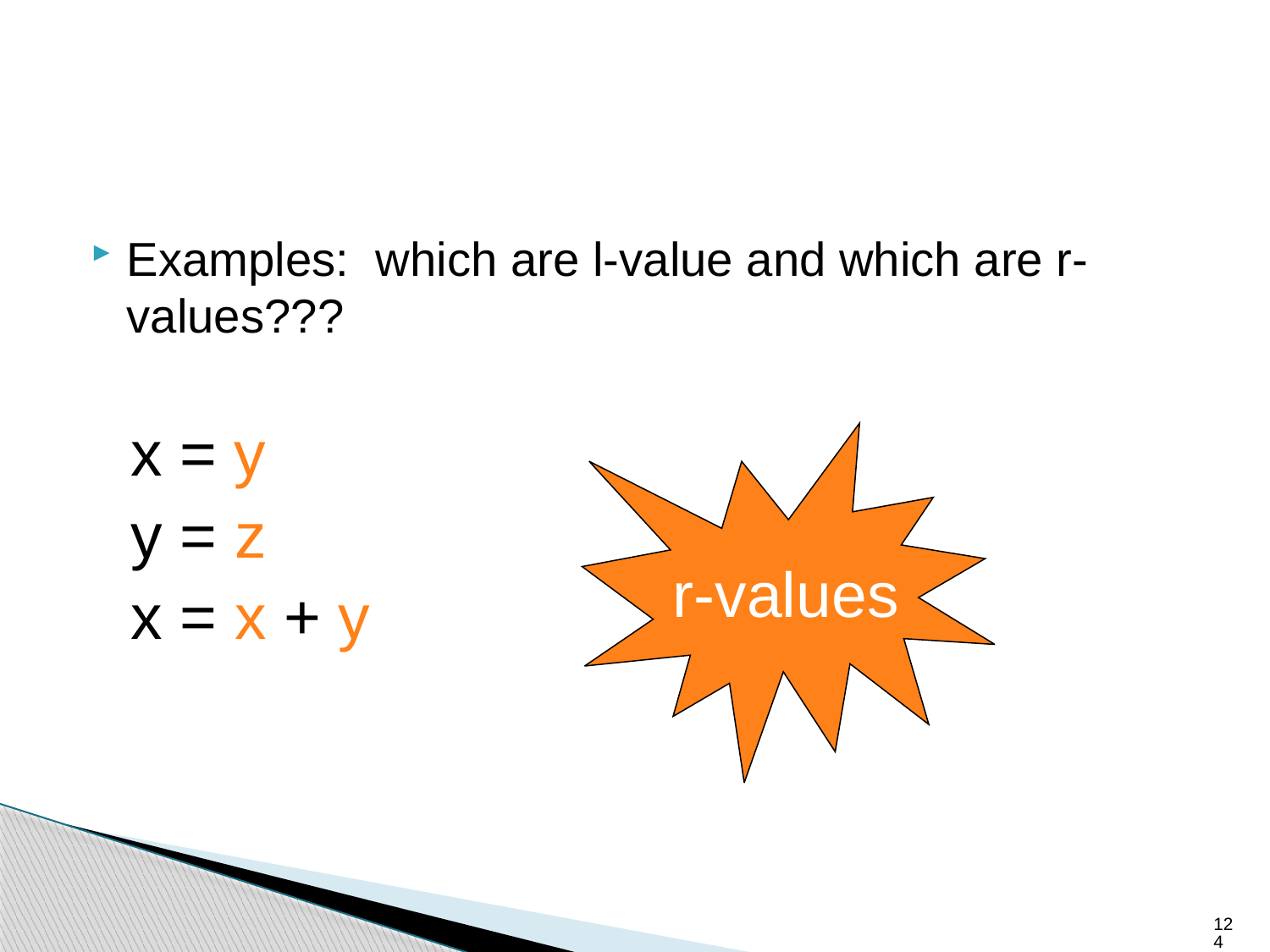

Examples:  which are l-value and which are r-values???

x = y
y = z
x = x + y
r-values
124